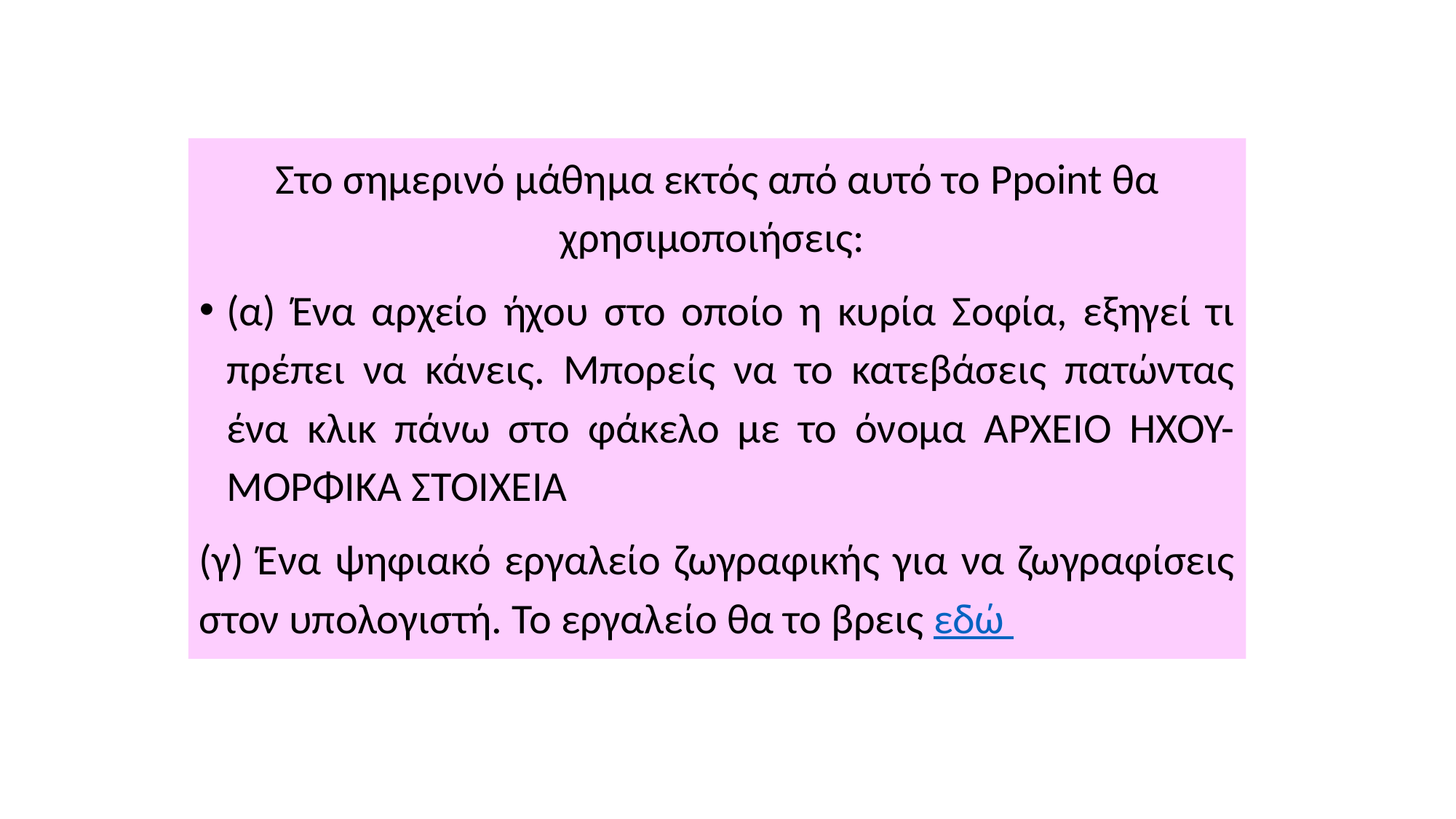

Στο σημερινό μάθημα εκτός από αυτό το Ppoint θα χρησιμοποιήσεις:
(α) Ένα αρχείο ήχου στο οποίο η κυρία Σοφία, εξηγεί τι πρέπει να κάνεις. Μπορείς να το κατεβάσεις πατώντας ένα κλικ πάνω στο φάκελο με το όνομα ΑΡΧΕΙΟ ΗΧΟΥ- ΜΟΡΦΙΚΑ ΣΤΟΙΧΕΙΑ
(γ) Ένα ψηφιακό εργαλείο ζωγραφικής για να ζωγραφίσεις στον υπολογιστή. Το εργαλείο θα το βρεις εδώ